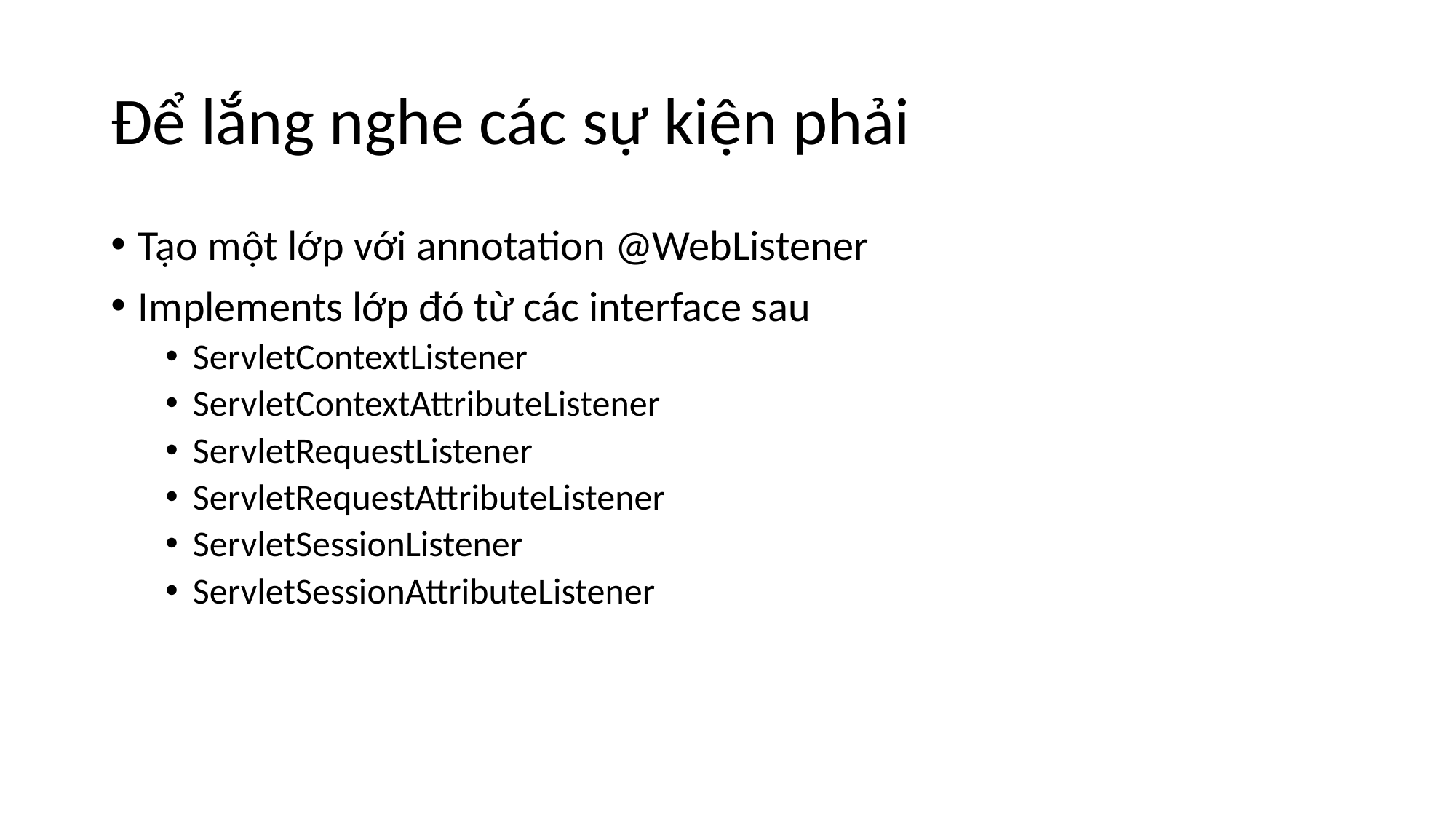

# Để lắng nghe các sự kiện phải
Tạo một lớp với annotation @WebListener
Implements lớp đó từ các interface sau
ServletContextListener
ServletContextAttributeListener
ServletRequestListener
ServletRequestAttributeListener
ServletSessionListener
ServletSessionAttributeListener